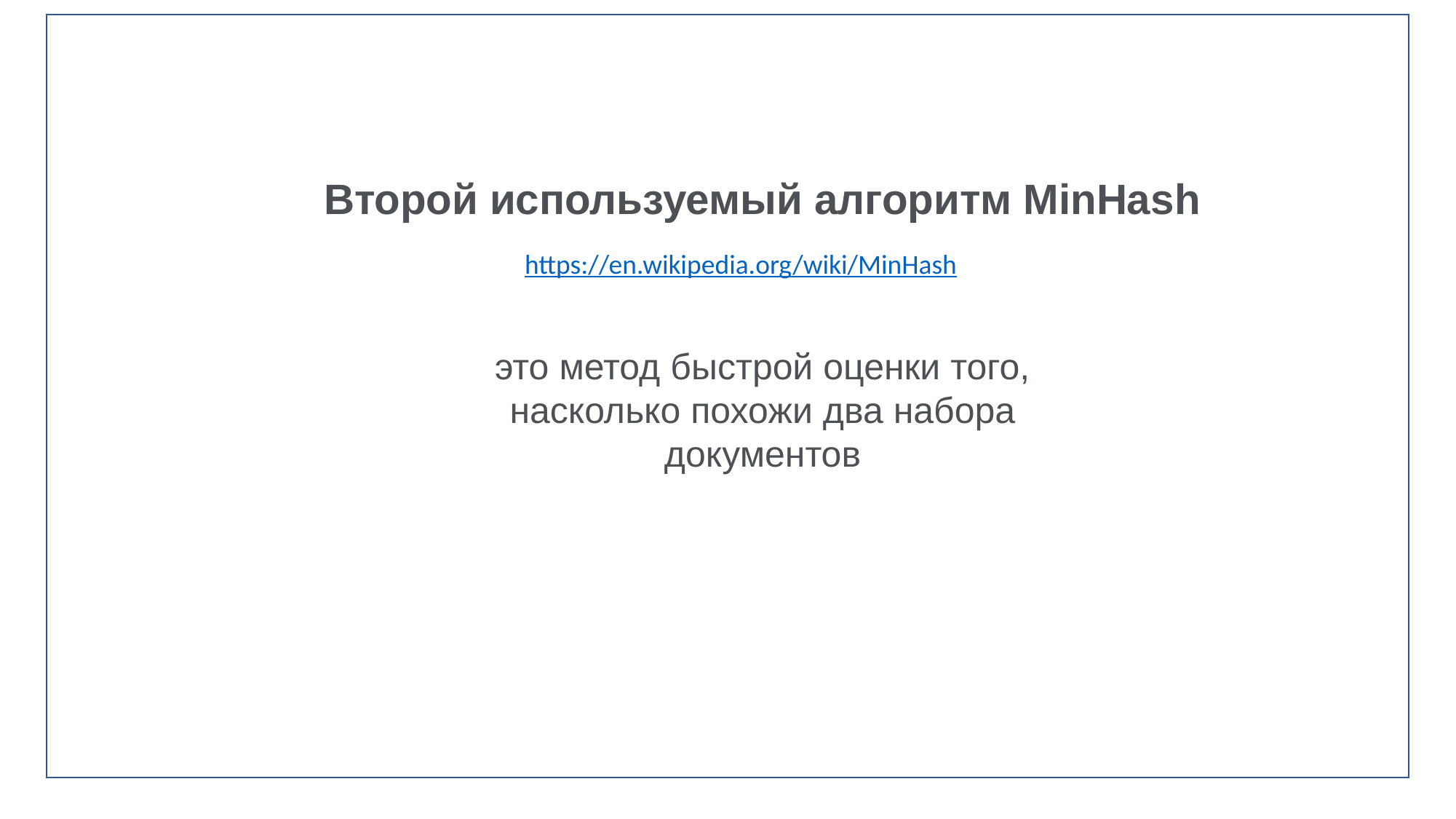

Второй используемый алгоритм MinHash
https://en.wikipedia.org/wiki/MinHash
это метод быстрой оценки того, насколько похожи два набора документов